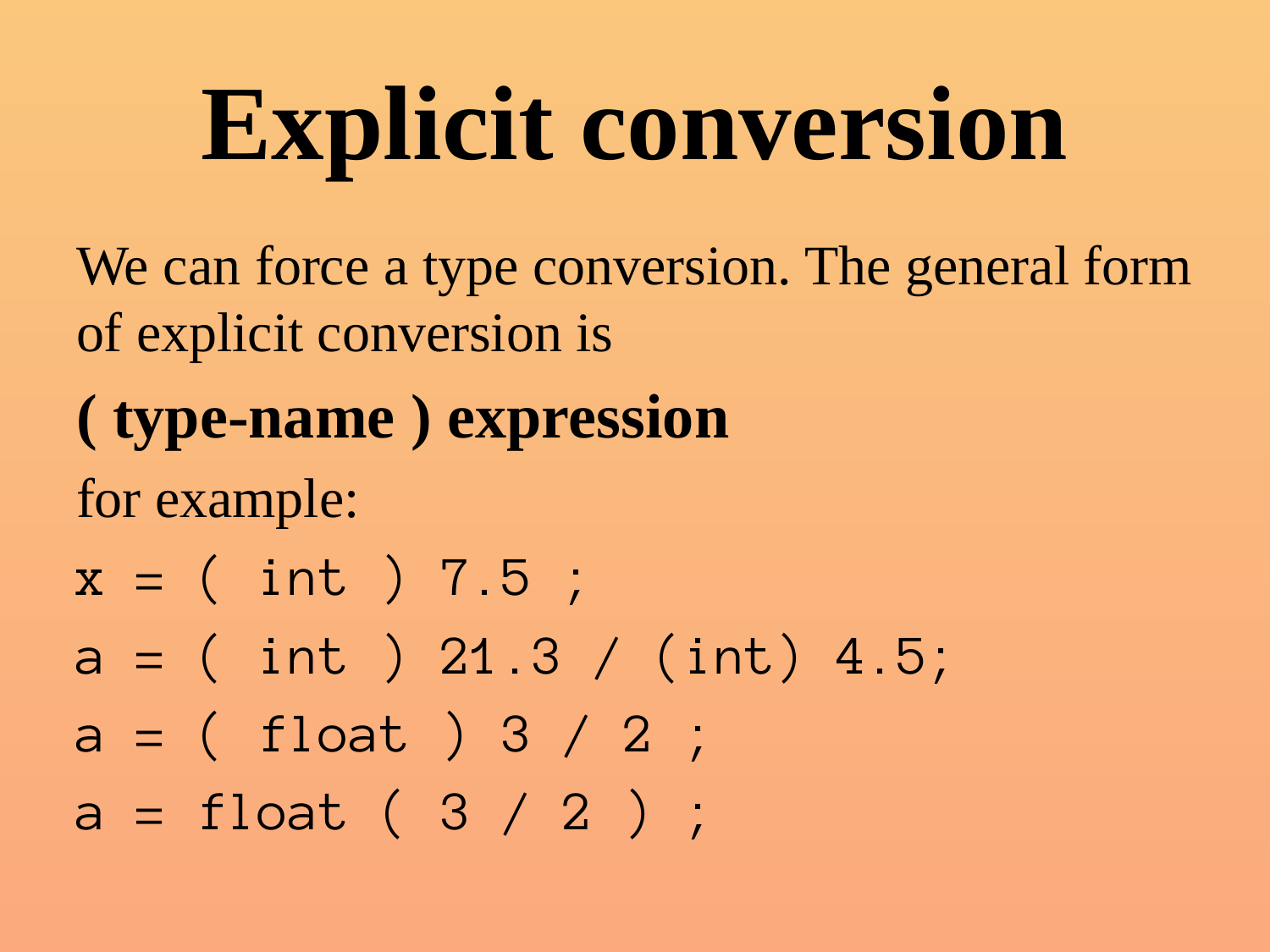

# Explicit conversion
We can force a type conversion. The general form of explicit conversion is
( type-name ) expression
for example:
x = ( int ) 7.5 ;
a = ( int ) 21.3 / (int) 4.5;
a = ( float ) 3 / 2 ;
a = float ( 3 / 2 ) ;